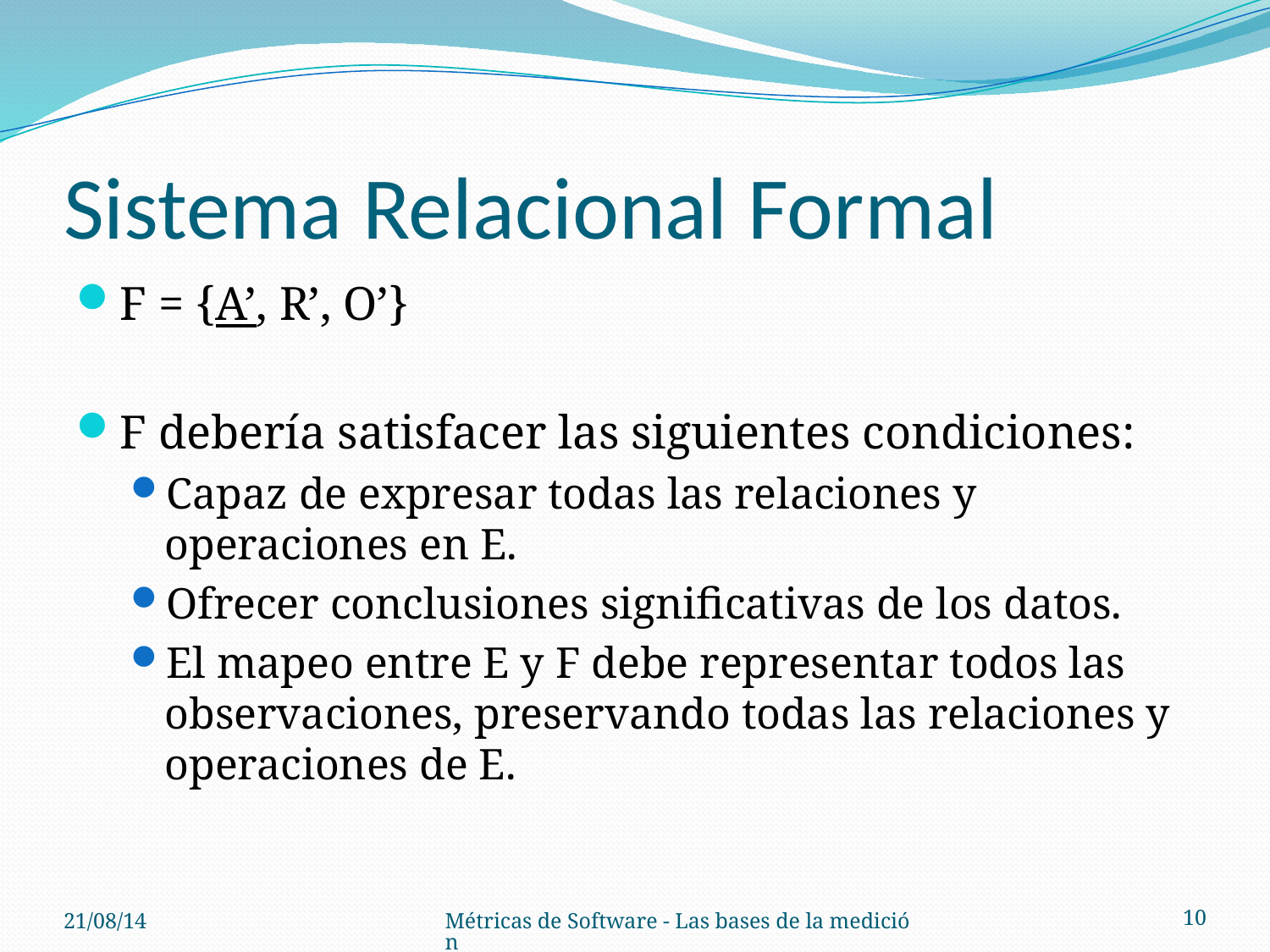

# Sistema Relacional Formal
F = {A’, R’, O’}

F debería satisfacer las siguientes condiciones:
Capaz de expresar todas las relaciones y operaciones en E.
Ofrecer conclusiones significativas de los datos.
El mapeo entre E y F debe representar todos las observaciones, preservando todas las relaciones y operaciones de E.

21/08/14
10
Métricas de Software - Las bases de la medición